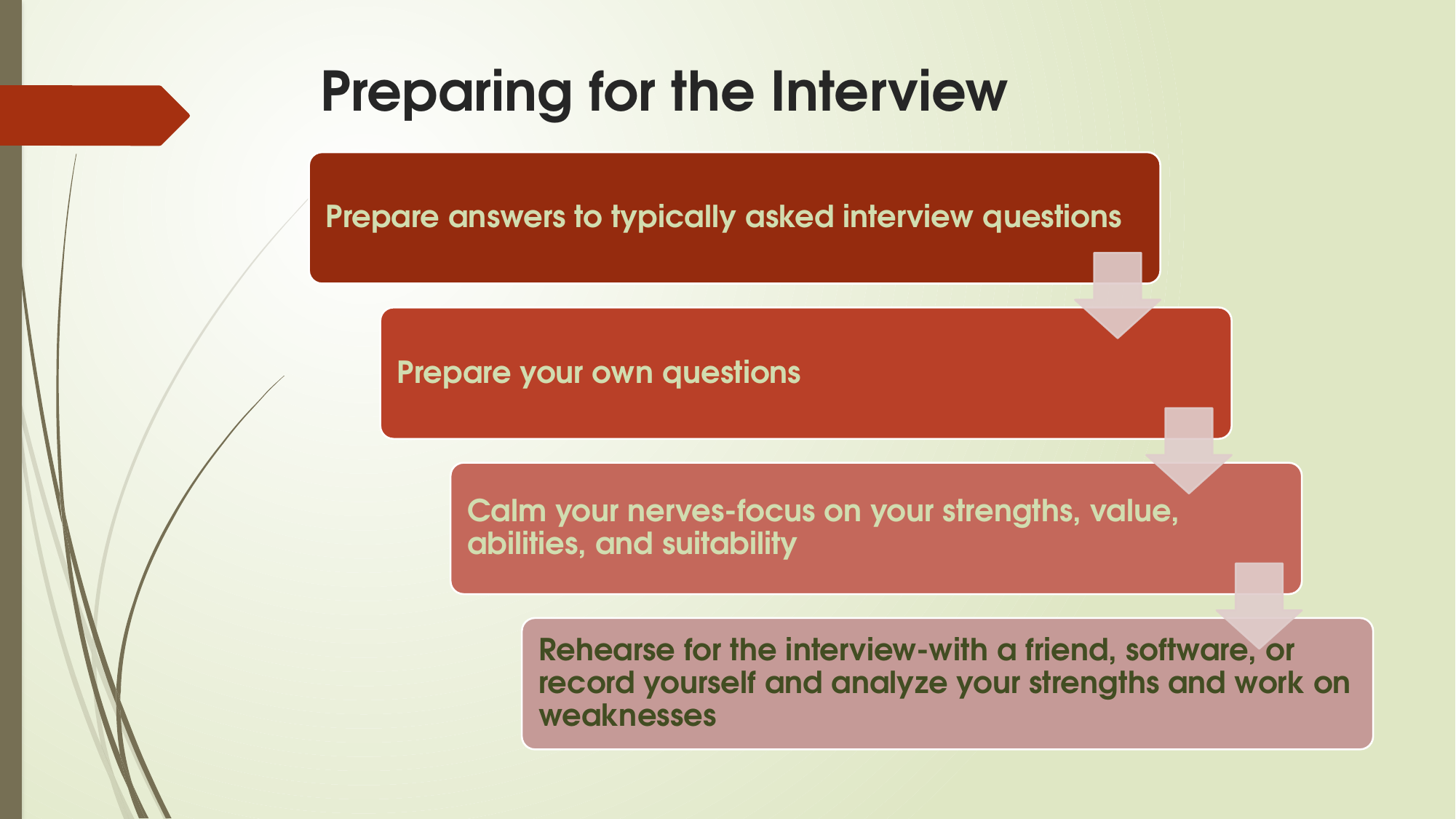

# Preparing for the Interview
Prepare answers to typically asked interview questions
Prepare your own questions
Calm your nerves-focus on your strengths, value, abilities, and suitability
Rehearse for the interview-with a friend, software, or record yourself and analyze your strengths and work on weaknesses